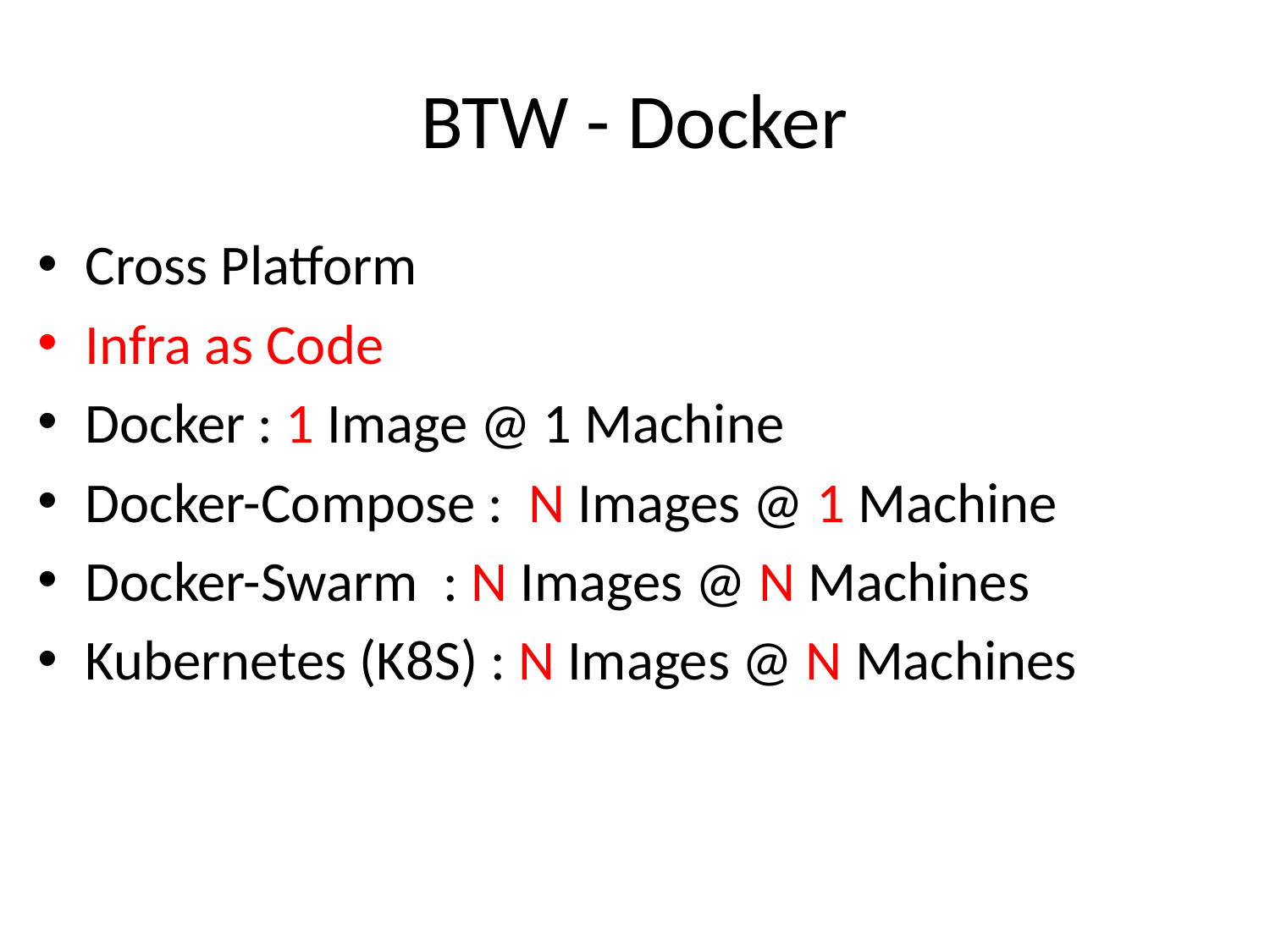

# BTW - Docker
Cross Platform
Infra as Code
Docker : 1 Image @ 1 Machine
Docker-Compose :  N Images @ 1 Machine
Docker-Swarm  : N Images @ N Machines
Kubernetes (K8S) : N Images @ N Machines